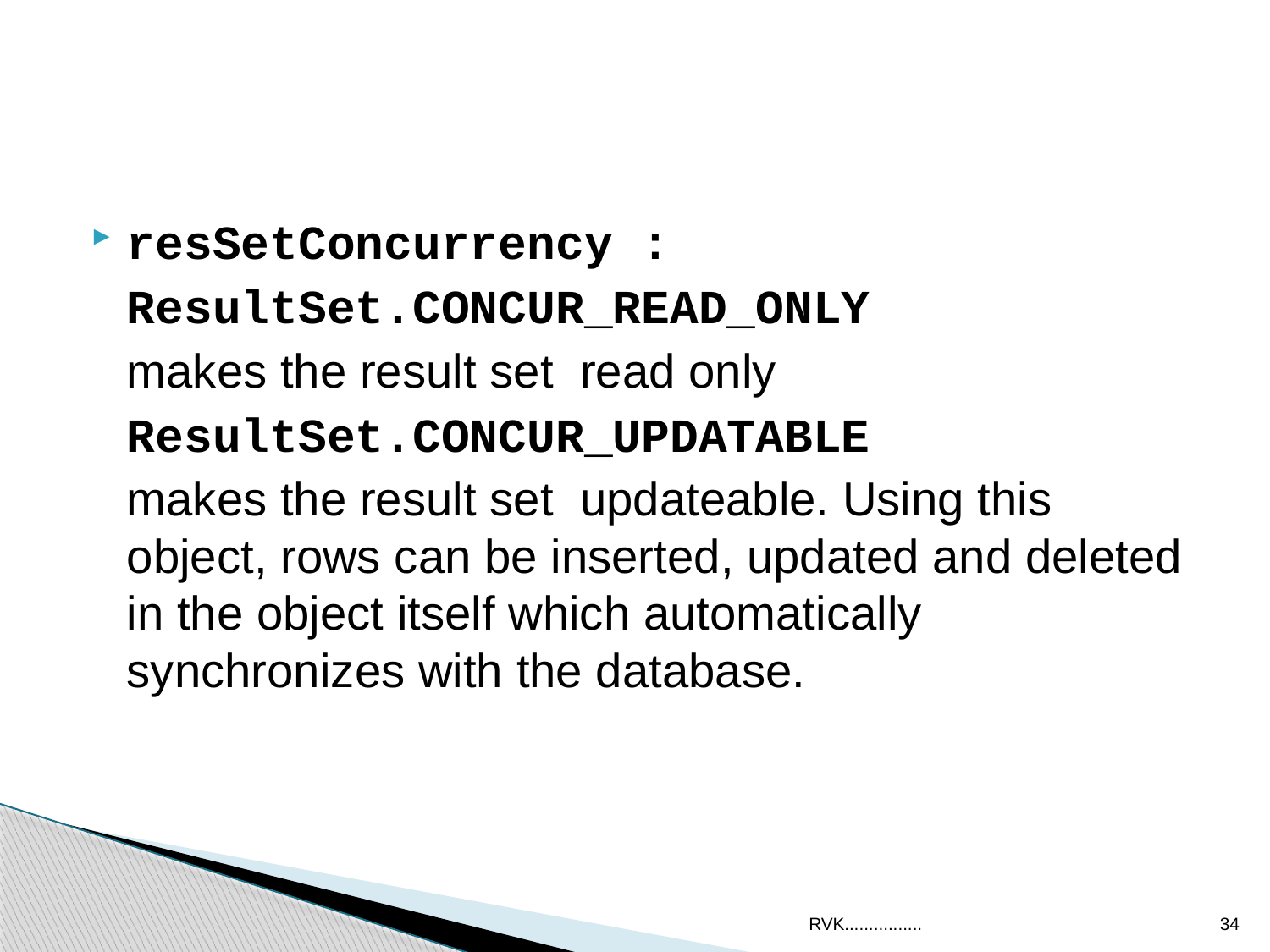

#
resSetConcurrency :
	ResultSet.CONCUR_READ_ONLY
	makes the result set  read only
	ResultSet.CONCUR_UPDATABLE
	makes the result set  updateable. Using this object, rows can be inserted, updated and deleted in the object itself which automatically synchronizes with the database.
RVK................
34